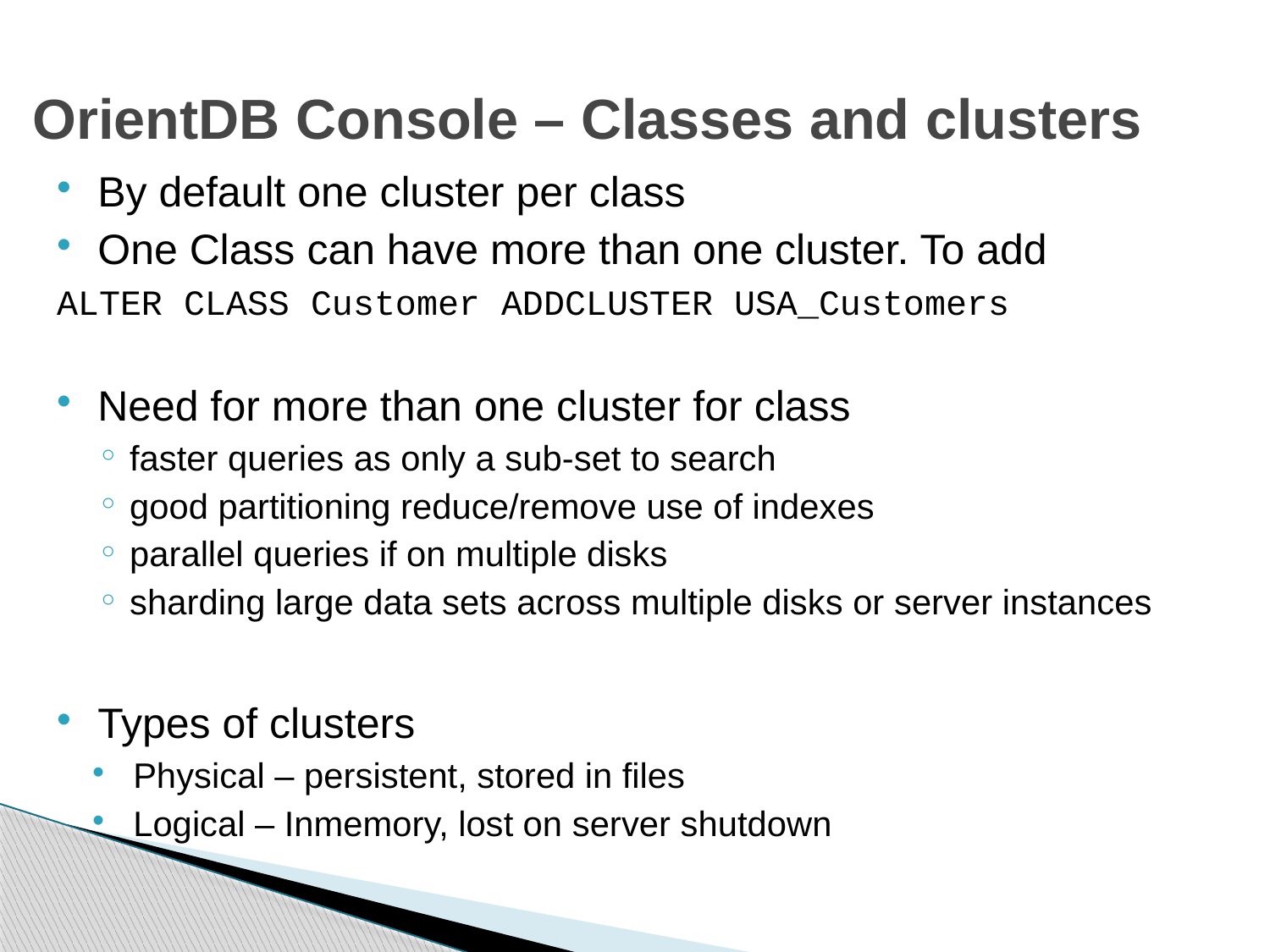

OrientDB Console – Classes and clusters
By default one cluster per class
One Class can have more than one cluster. To add
ALTER CLASS Customer ADDCLUSTER USA_Customers

Need for more than one cluster for class
faster queries as only a sub-set to search
good partitioning reduce/remove use of indexes
parallel queries if on multiple disks
sharding large data sets across multiple disks or server instances

Types of clusters
Physical – persistent, stored in files
Logical – Inmemory, lost on server shutdown